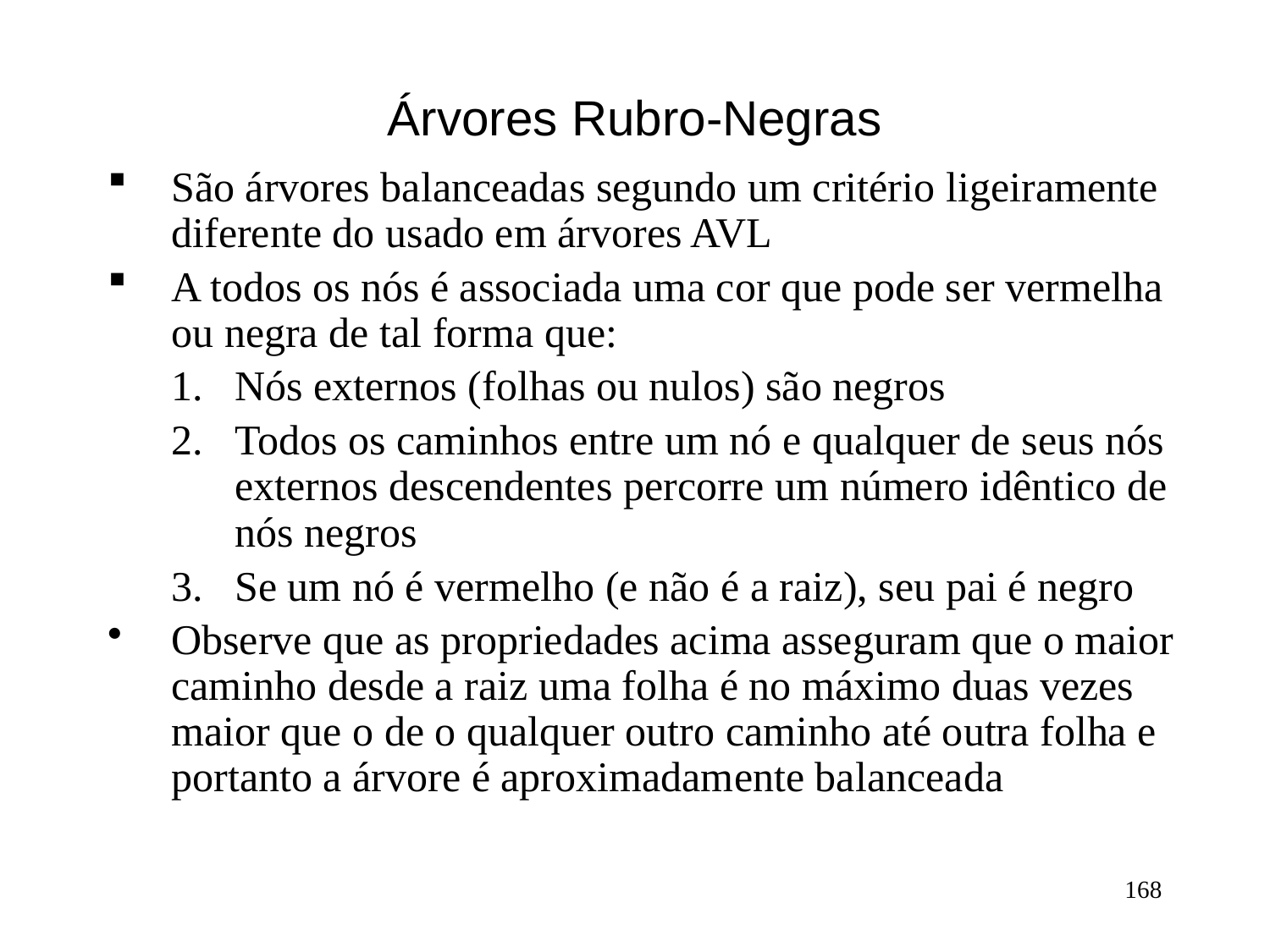

# Árvores Rubro-Negras
São árvores balanceadas segundo um critério ligeiramente diferente do usado em árvores AVL
A todos os nós é associada uma cor que pode ser vermelha ou negra de tal forma que:
Nós externos (folhas ou nulos) são negros
Todos os caminhos entre um nó e qualquer de seus nós externos descendentes percorre um número idêntico de nós negros
Se um nó é vermelho (e não é a raiz), seu pai é negro
Observe que as propriedades acima asseguram que o maior caminho desde a raiz uma folha é no máximo duas vezes maior que o de o qualquer outro caminho até outra folha e portanto a árvore é aproximadamente balanceada
168